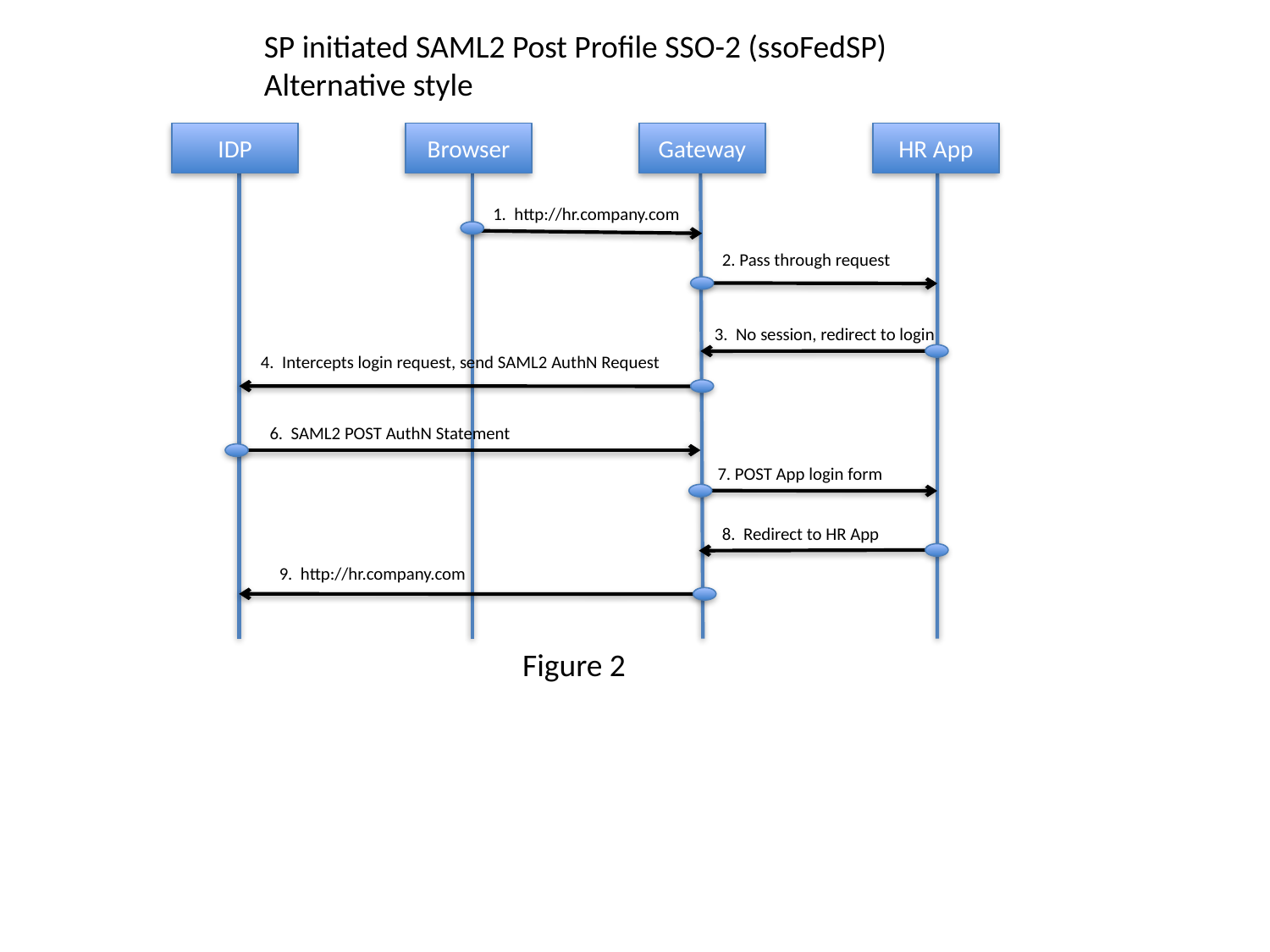

SP initiated SAML2 Post Profile SSO-2 (ssoFedSP)
Alternative style
HR App
Gateway
IDP
Browser
1.  http://hr.company.com

2. Pass through request

3.  No session, redirect to login
4.  Intercepts login request, send SAML2 AuthN Request

6.  SAML2 POST AuthN Statement

   7. POST App login form

8.  Redirect to HR App

    9.  http://hr.company.com

Figure 2